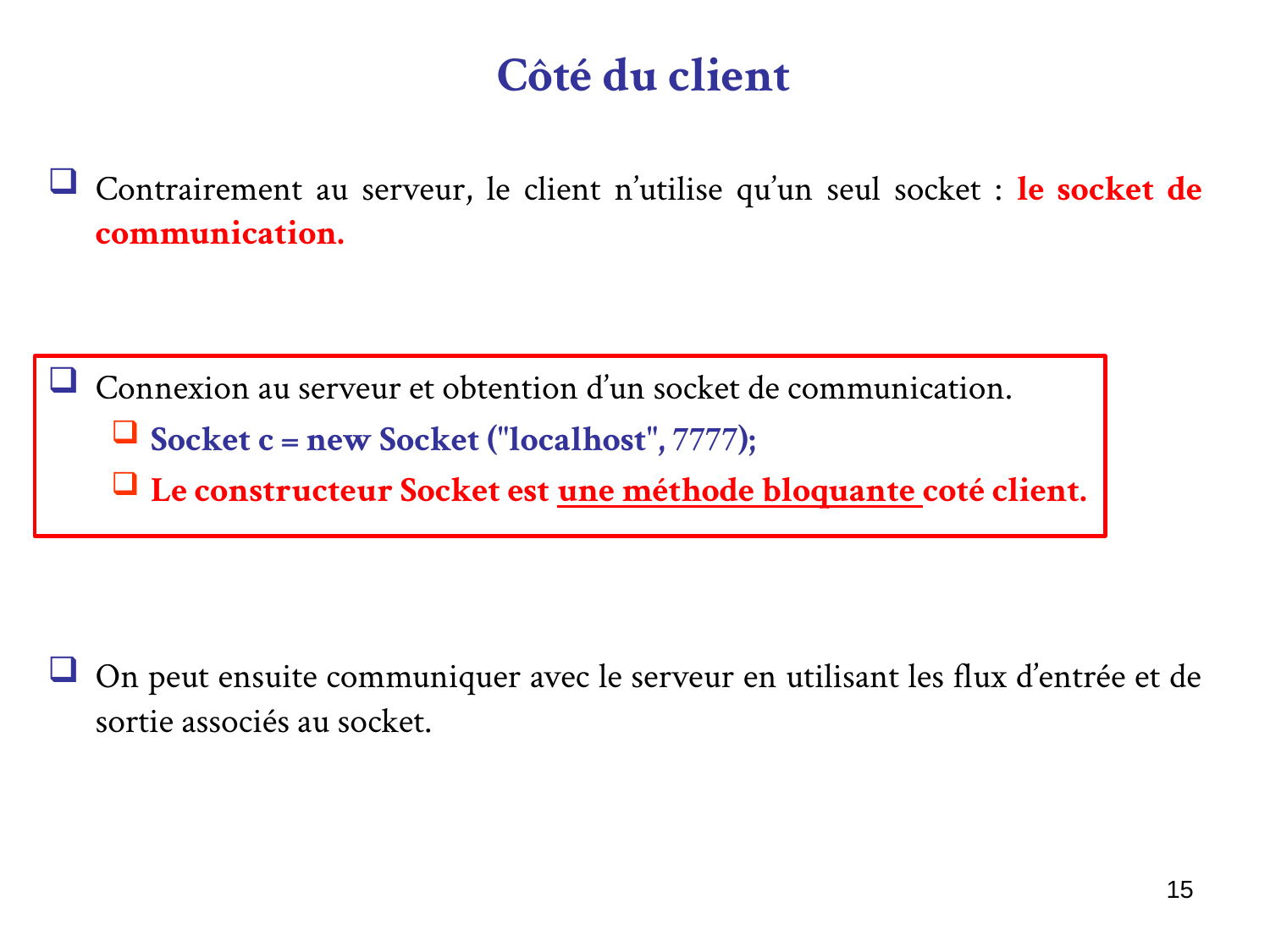

# Côté du client
Contrairement au serveur, le client n’utilise qu’un seul socket : le socket de communication.

Connexion au serveur et obtention d’un socket de communication.
Socket c = new Socket ("localhost", 7777);
Le constructeur Socket est une méthode bloquante coté client.

On peut ensuite communiquer avec le serveur en utilisant les flux d’entrée et de sortie associés au socket.

15